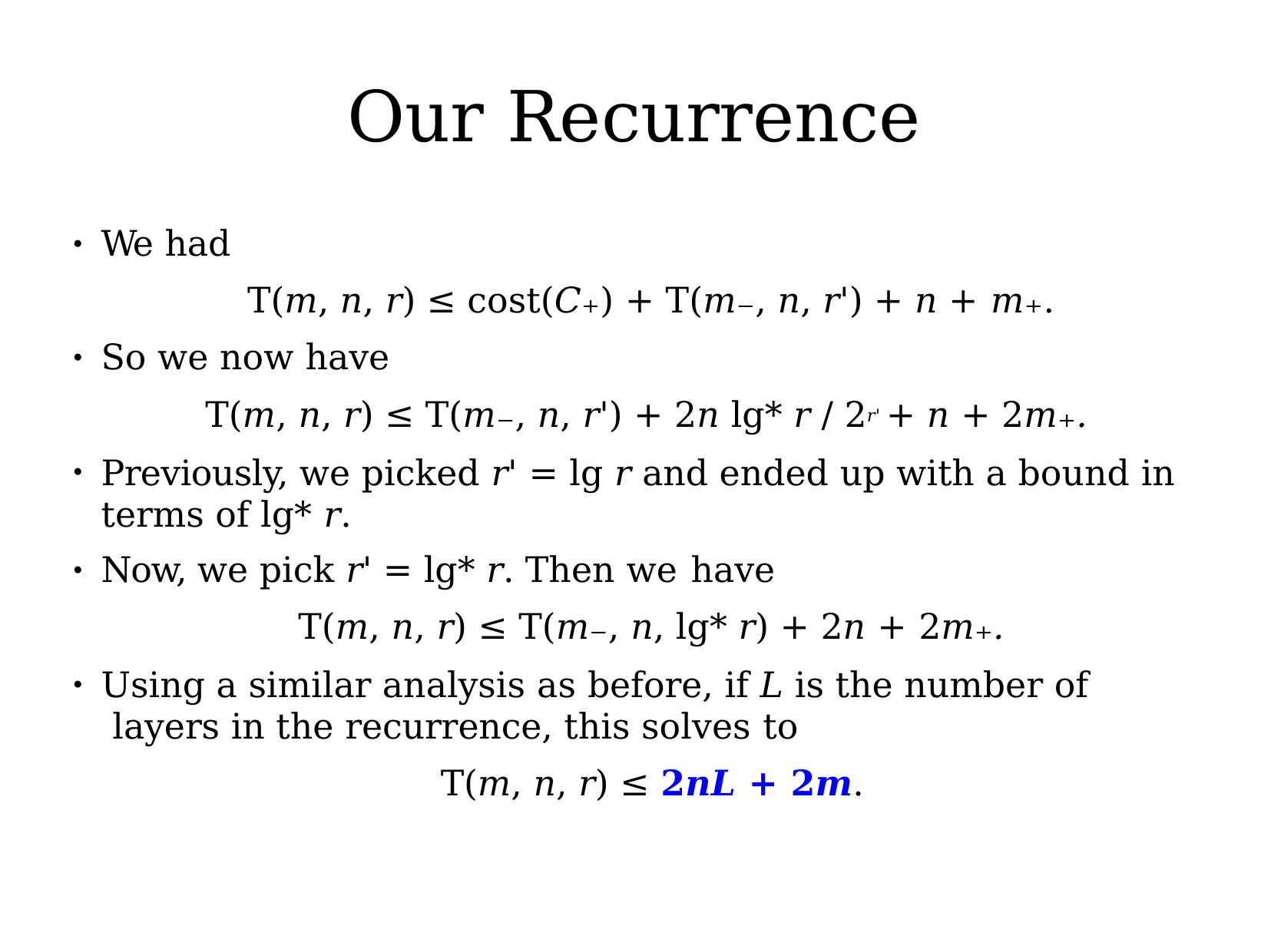

# Our Recurrence
We had
●
T(m, n, r) ≤ cost(C₊) + T(m₋, n, r') + n + m₊.
So we now have
T(m, n, r) ≤ T(m₋, n, r') + 2n lg* r / 2r' + n + 2m₊.
Previously, we picked r' = lg r and ended up with a bound in  terms of lg* r.
Now, we pick r' = lg* r. Then we have
T(m, n, r) ≤ T(m₋, n, lg* r) + 2n + 2m₊.
Using a similar analysis as before, if L is the number of  layers in the recurrence, this solves to
T(m, n, r) ≤ 2nL + 2m.
●
●
●
●